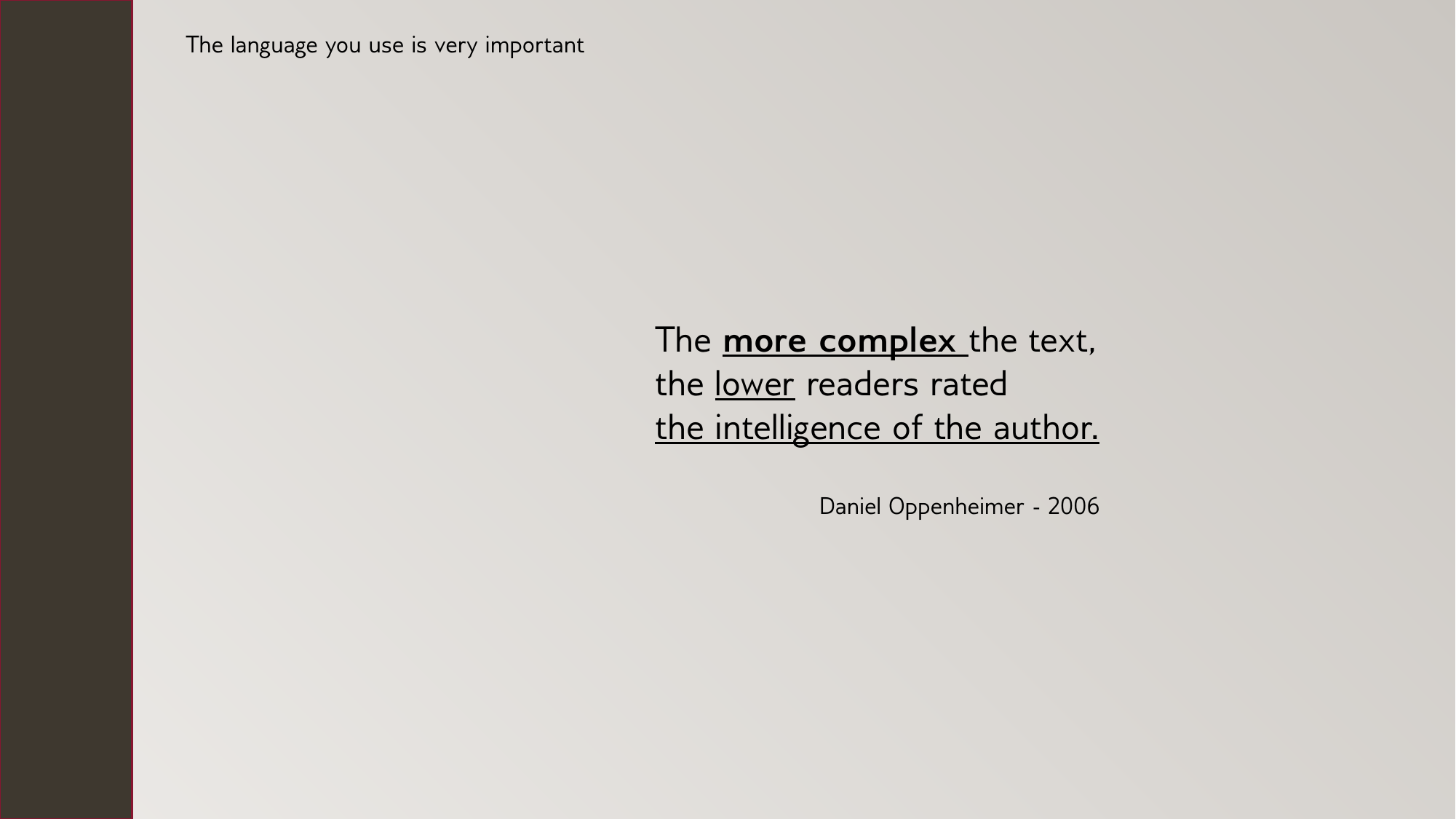

The language you use is very important
The more complex the text,
the lower readers rated
the intelligence of the author.

Daniel Oppenheimer - 2006